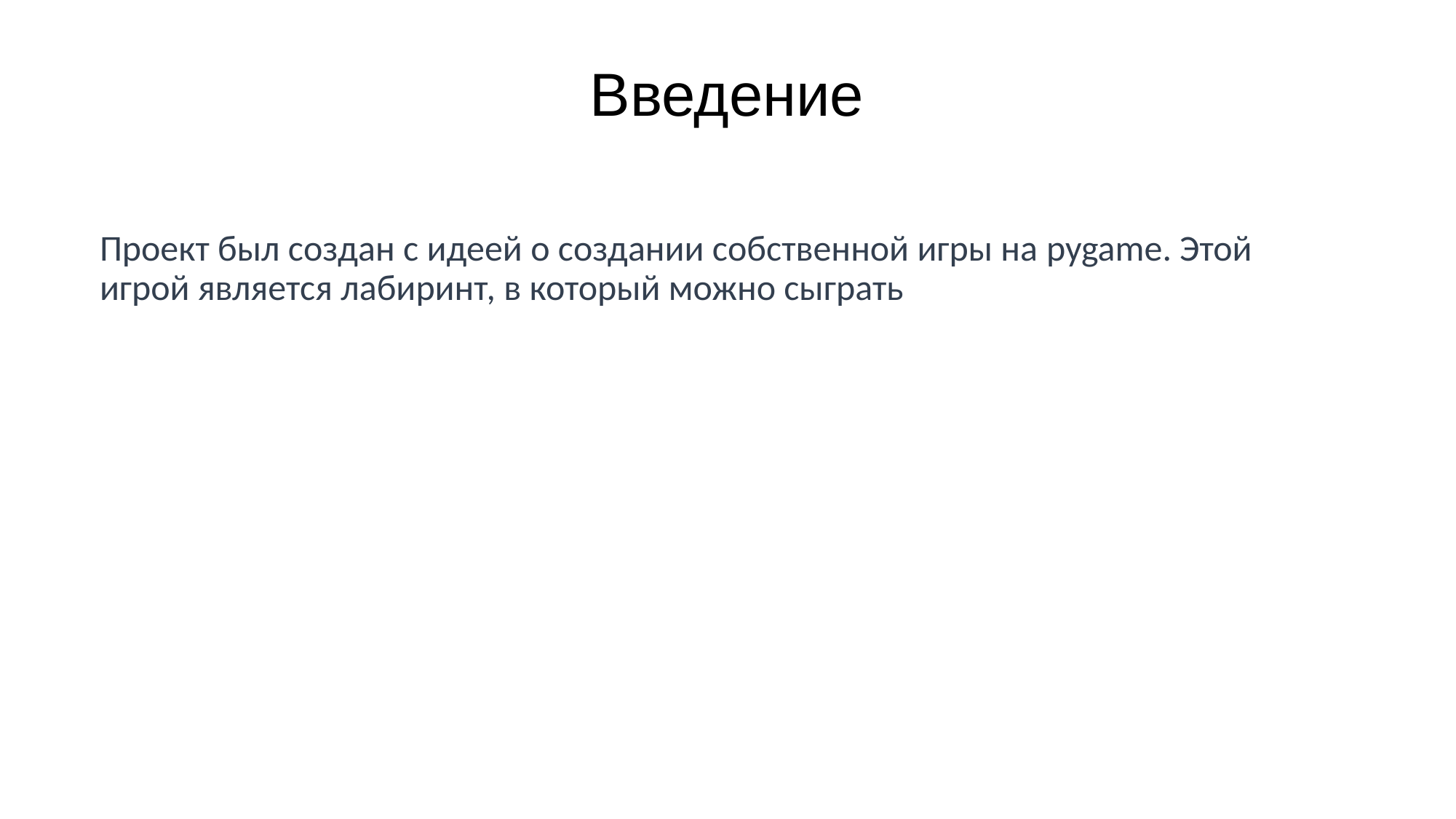

# Введение
Проект был создан с идеей о создании собственной игры на pygame. Этой игрой является лабиринт, в который можно сыграть